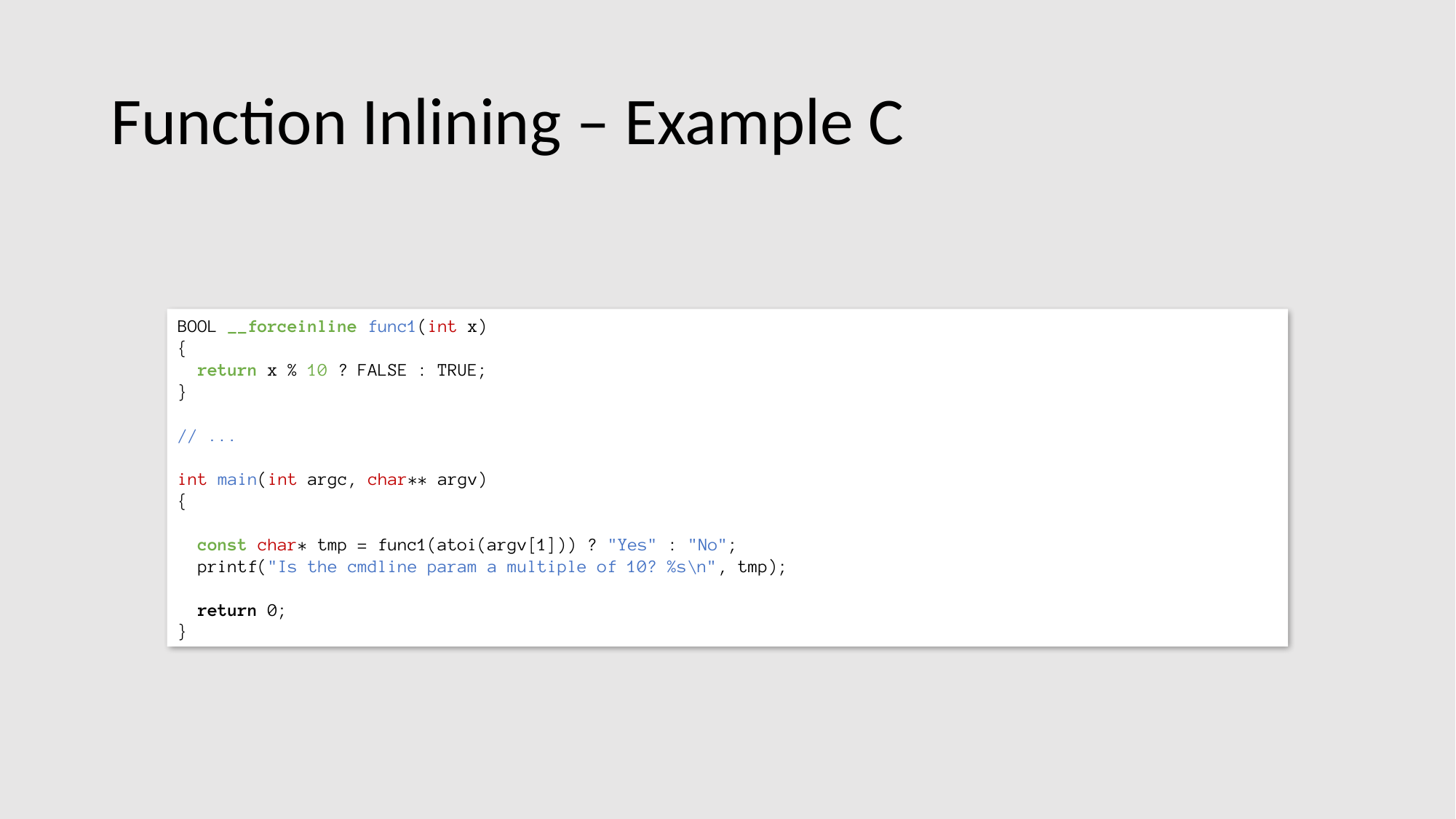

# Function Inlining – Example C

BOOL __forceinline func1(int x)
{
  return x % 10 ? FALSE : TRUE;
}

// ...

int main(int argc, char** argv)
{

  const char* tmp = func1(atoi(argv[1])) ? "Yes" : "No";
  printf("Is the cmdline param a multiple of 10? %s\n", tmp);

  return 0;
}